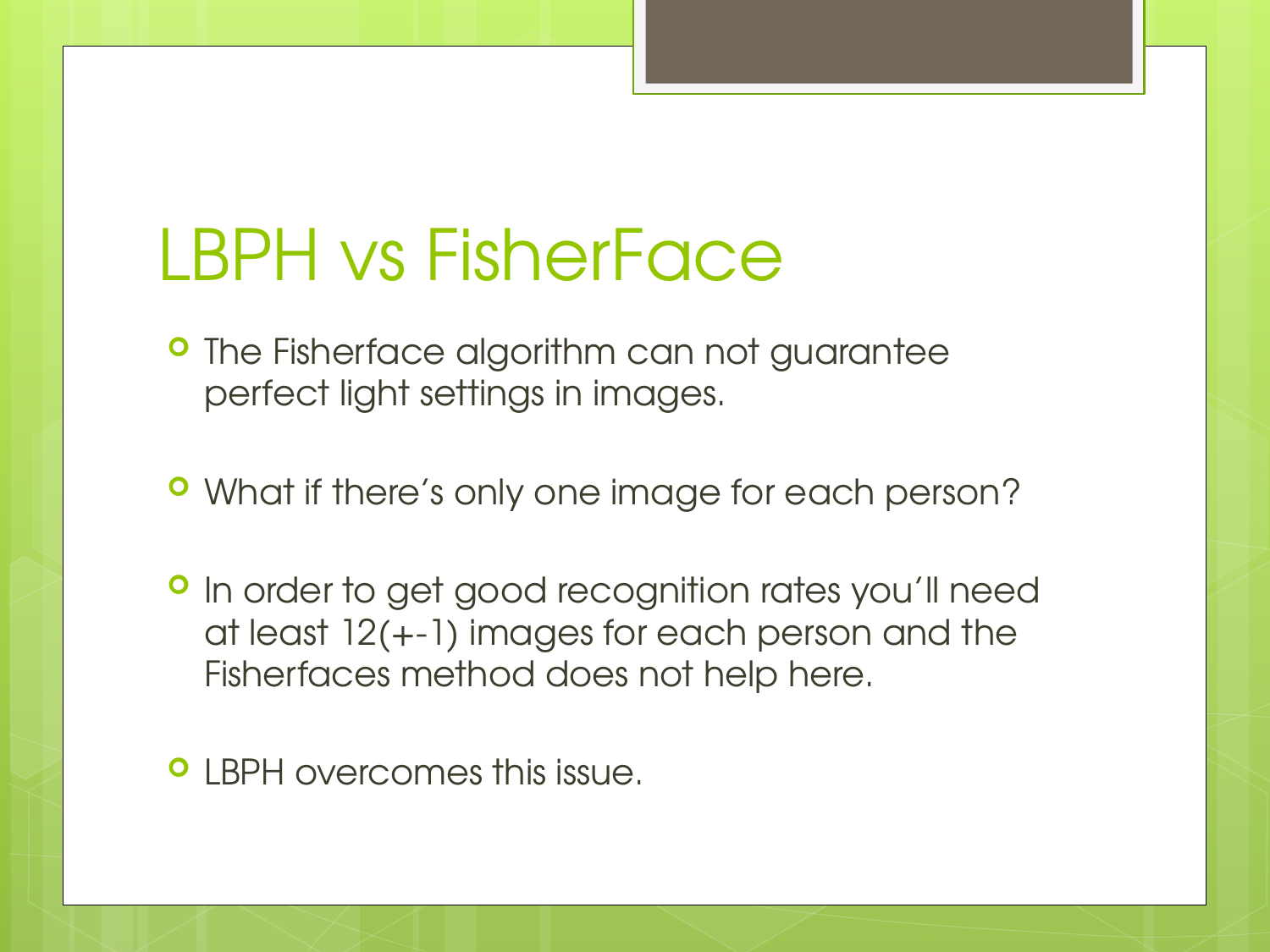

# LBPH vs FisherFace
The Fisherface algorithm can not guarantee perfect light settings in images.

What if there’s only one image for each person?

In order to get good recognition rates you’ll need at least 12(+-1) images for each person and the Fisherfaces method does not help here.

LBPH overcomes this issue.